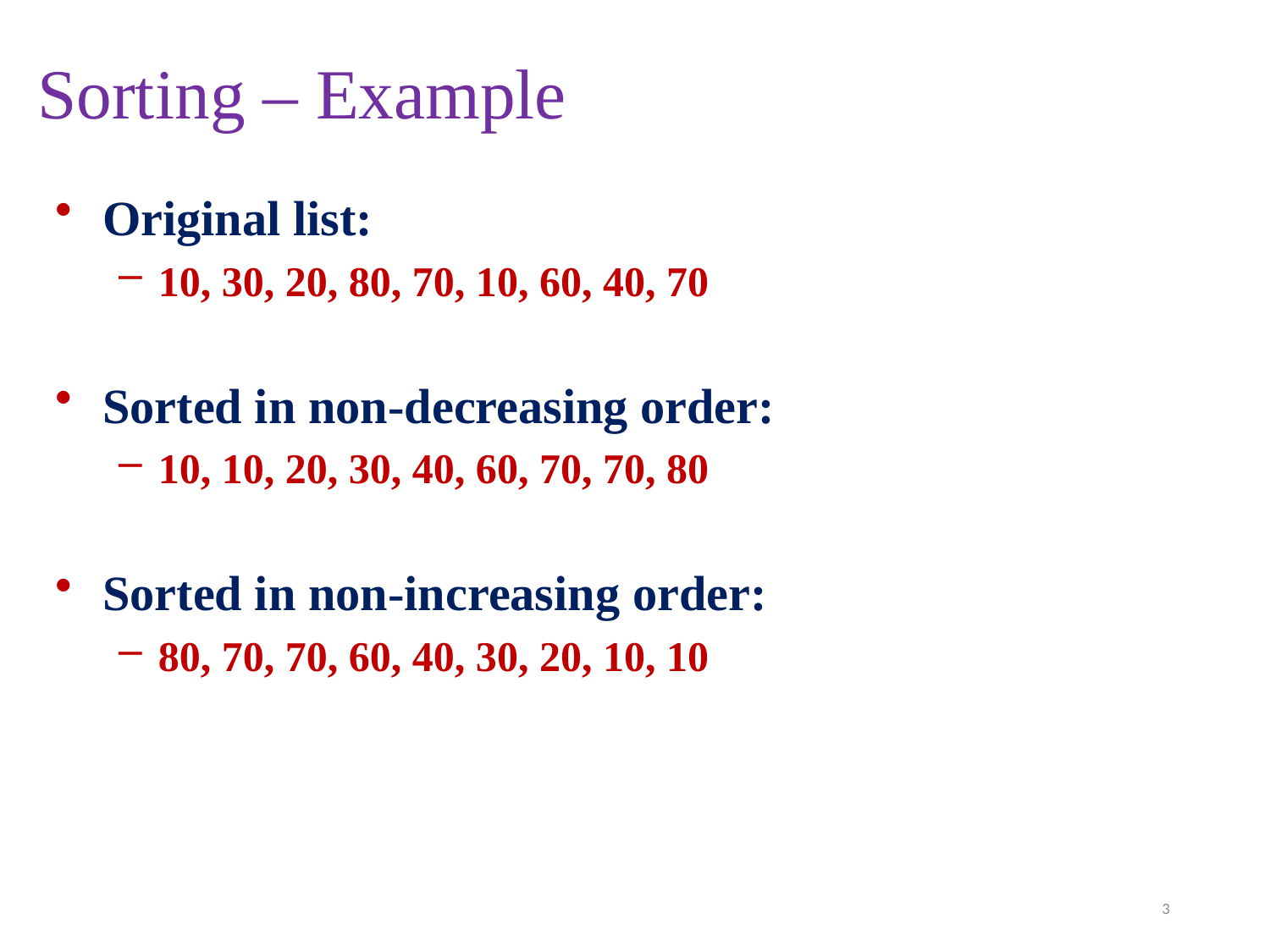

# Sorting – Example
Original list:
10, 30, 20, 80, 70, 10, 60, 40, 70

Sorted in non-decreasing order:
10, 10, 20, 30, 40, 60, 70, 70, 80

Sorted in non-increasing order:
80, 70, 70, 60, 40, 30, 20, 10, 10
3